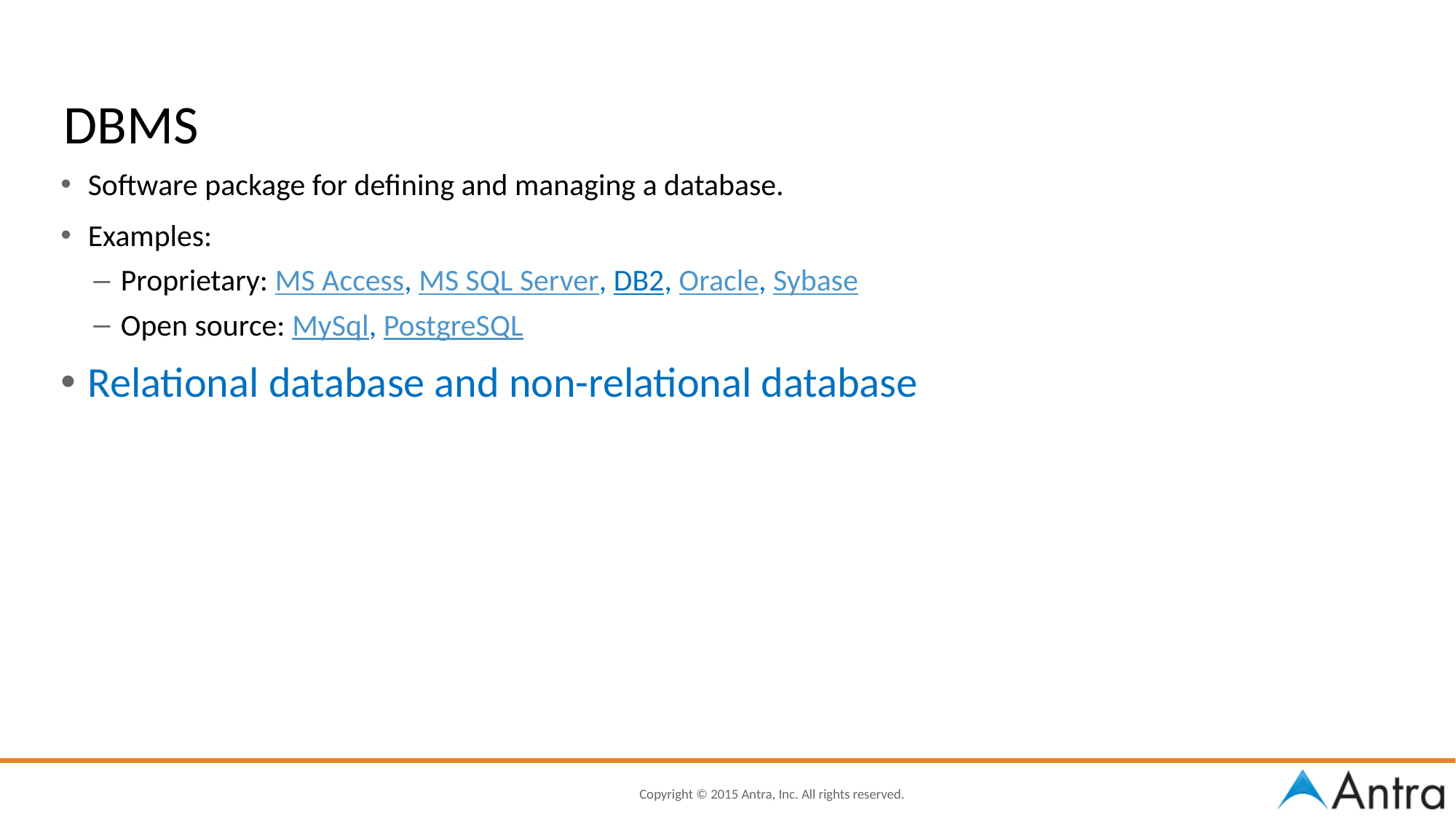

# DBMS
Software package for defining and managing a database.
Examples:
Proprietary: MS Access, MS SQL Server, DB2, Oracle, Sybase
Open source: MySql, PostgreSQL
Relational database and non-relational database